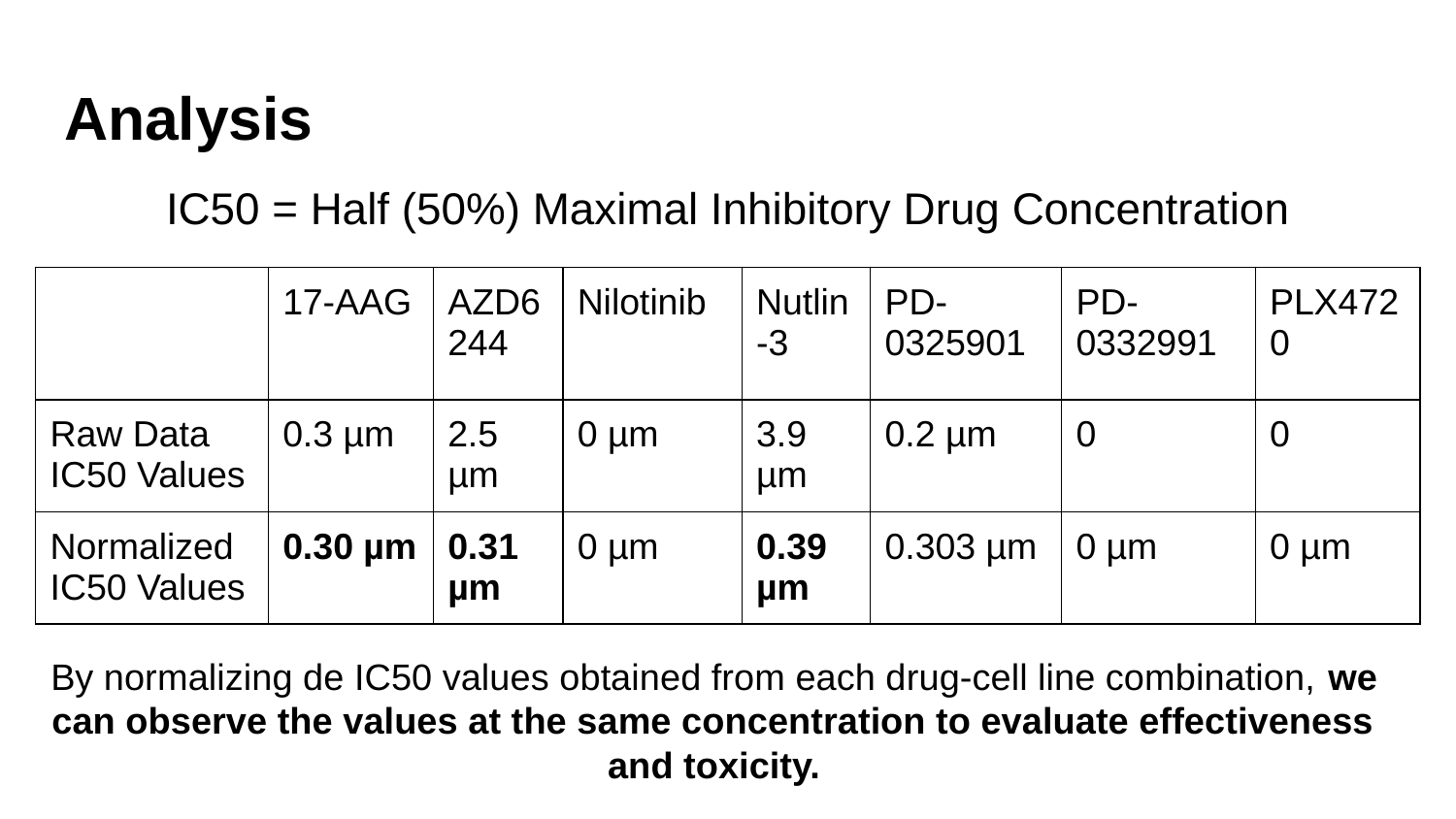

Analysis
IC50 = Half (50%) Maximal Inhibitory Drug Concentration
|  | 17-AAG | AZD6244 | Nilotinib | Nutlin-3 | PD-0325901 | PD-0332991 | PLX4720 |
| --- | --- | --- | --- | --- | --- | --- | --- |
| Raw Data IC50 Values | 0.3 µm | 2.5 µm | 0 µm | 3.9 µm | 0.2 µm | 0 | 0 |
| Normalized IC50 Values | 0.30 µm | 0.31 µm | 0 µm | 0.39 µm | 0.303 µm | 0 µm | 0 µm |
By normalizing de IC50 values obtained from each drug-cell line combination, we can observe the values at the same concentration to evaluate effectiveness and toxicity.